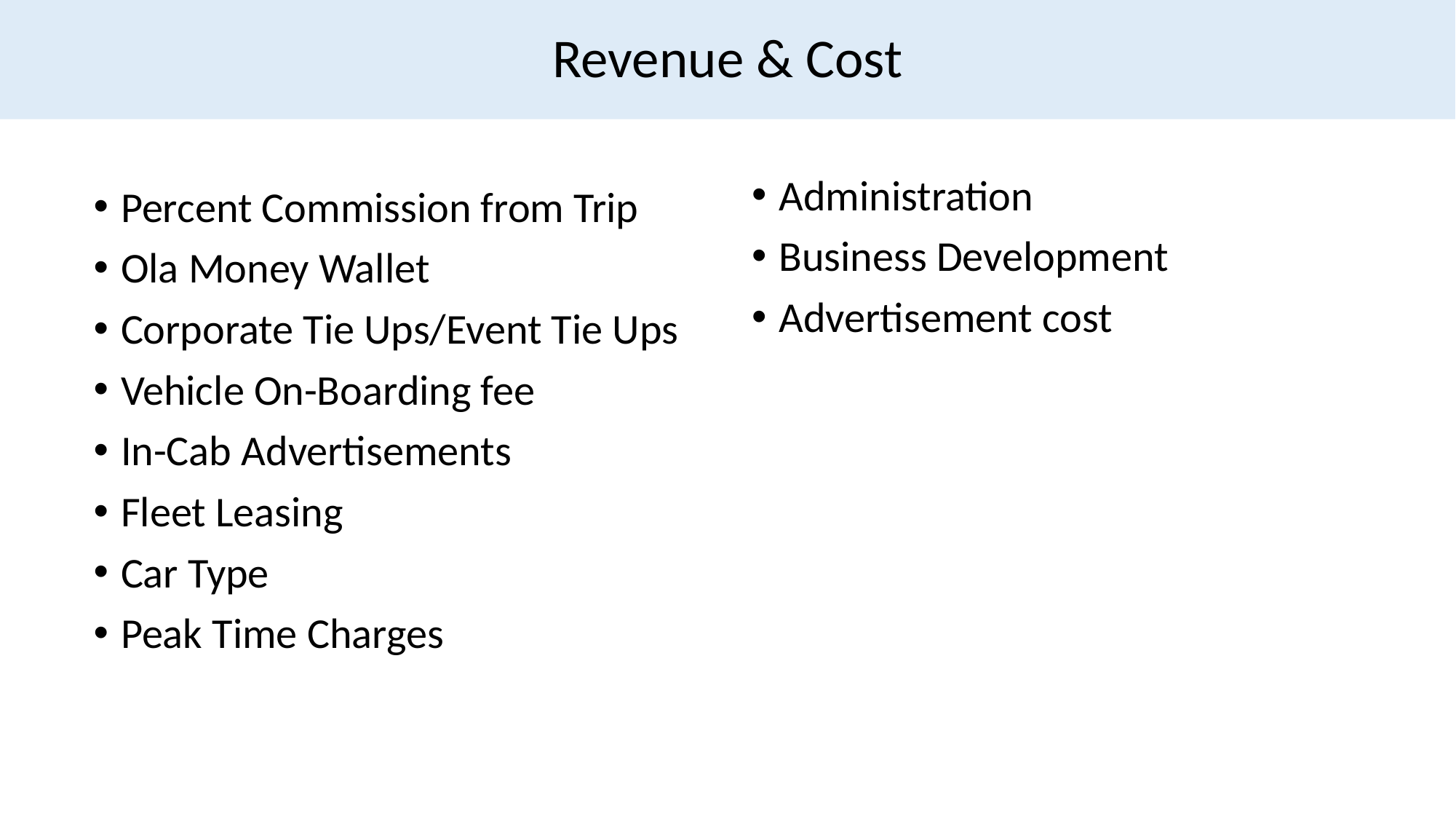

# Revenue & Cost
Administration
Business Development
Advertisement cost

Percent Commission from Trip
Ola Money Wallet
Corporate Tie Ups/Event Tie Ups
Vehicle On-Boarding fee
In-Cab Advertisements
Fleet Leasing
Car Type
Peak Time Charges